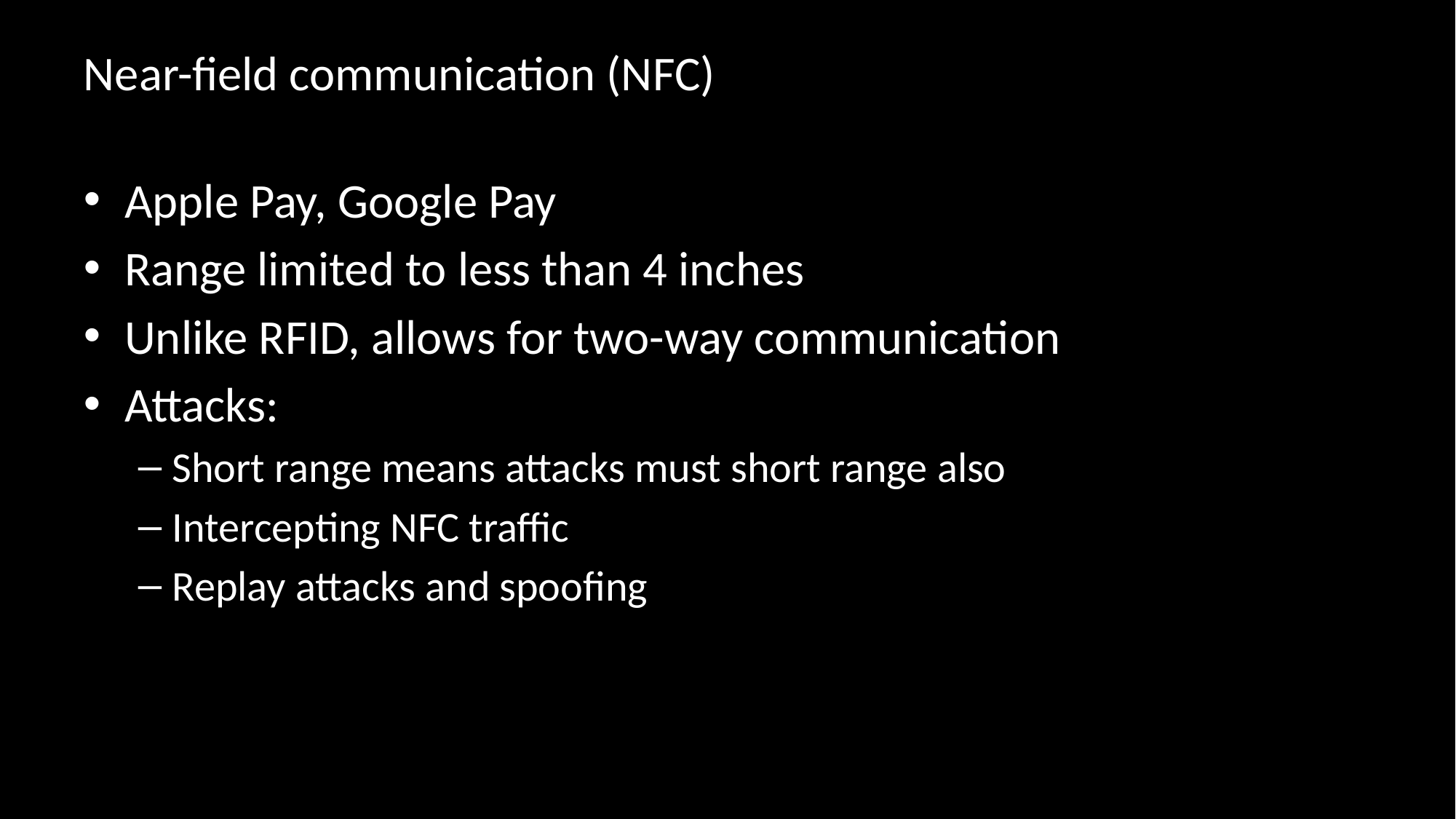

# Near-field communication (NFC)
Apple Pay, Google Pay
Range limited to less than 4 inches
Unlike RFID, allows for two-way communication
Attacks:
Short range means attacks must short range also
Intercepting NFC traffic
Replay attacks and spoofing